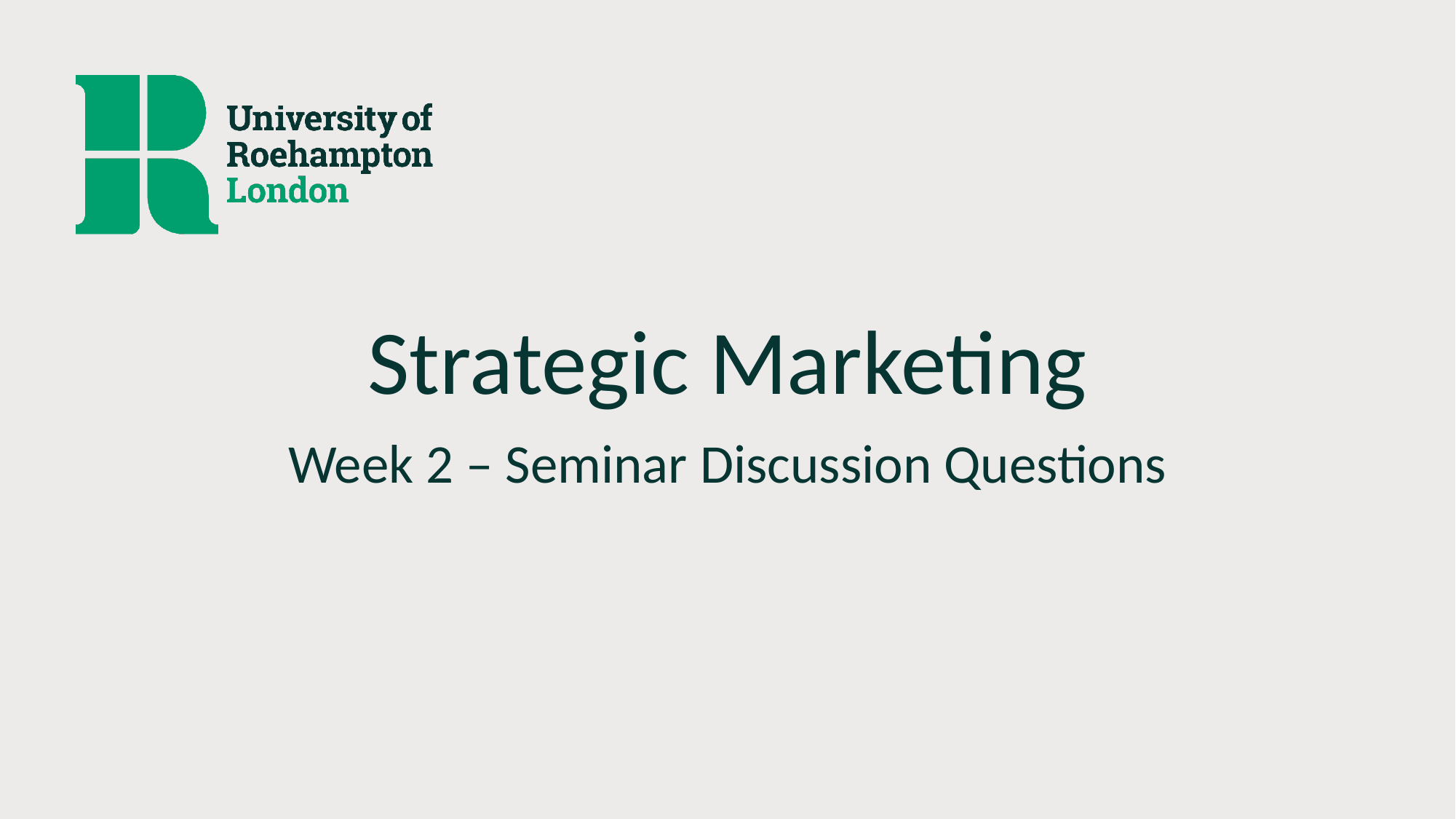

# Strategic Marketing
Week 2 – Seminar Discussion Questions